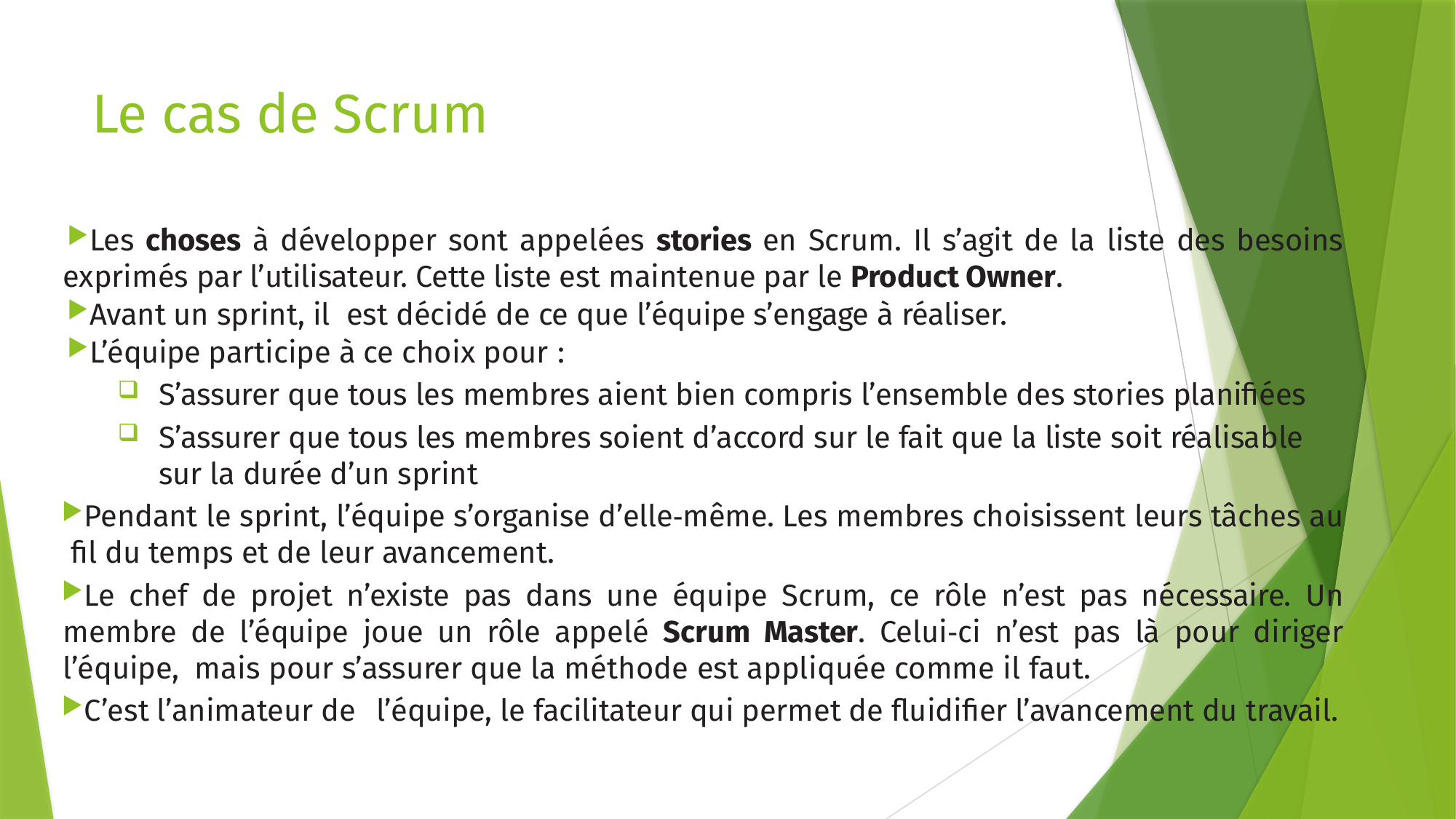

# Le cas de Scrum
Les choses à développer sont appelées stories en Scrum. Il s’agit de la liste des besoins exprimés par l’utilisateur. Cette liste est maintenue par le Product Owner.
Avant un sprint, il  est décidé de ce que l’équipe s’engage à réaliser.
L’équipe participe à ce choix pour :
S’assurer que tous les membres aient bien compris l’ensemble des stories planifiées
S’assurer que tous les membres soient d’accord sur le fait que la liste soit réalisable  sur la durée d’un sprint
Pendant le sprint, l’équipe s’organise d’elle‐même. Les membres choisissent leurs tâches au  fil du temps et de leur avancement.
Le chef de projet n’existe pas dans une équipe Scrum, ce rôle n’est pas nécessaire. Un membre de l’équipe joue un rôle appelé Scrum Master. Celui‐ci n’est pas là pour diriger l’équipe,  mais pour s’assurer que la méthode est appliquée comme il faut.
C’est l’animateur de  l’équipe, le facilitateur qui permet de fluidifier l’avancement du travail.